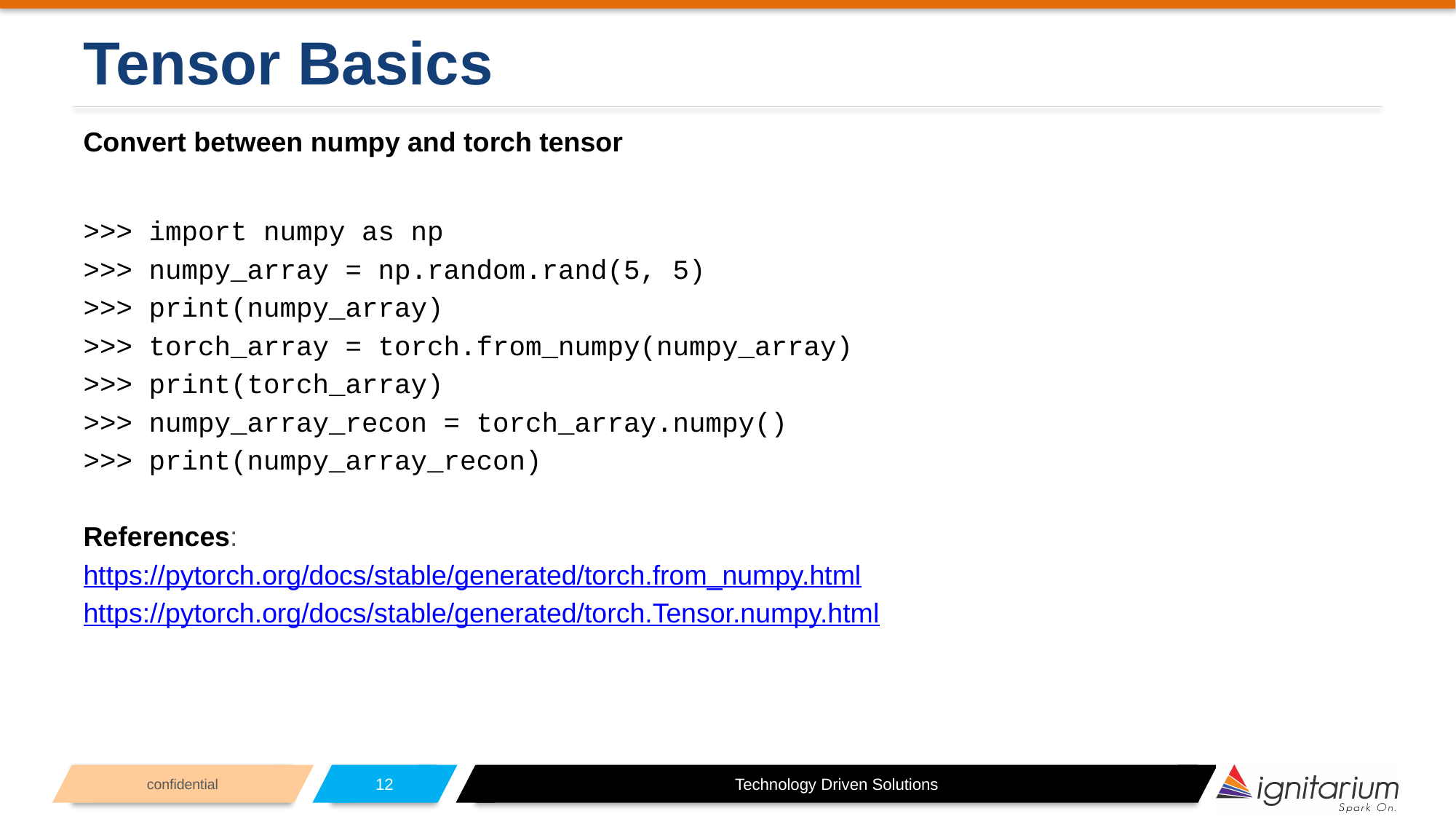

# Tensor Basics
Convert between numpy and torch tensor

>>> import numpy as np
>>> numpy_array = np.random.rand(5, 5)
>>> print(numpy_array)
>>> torch_array = torch.from_numpy(numpy_array)
>>> print(torch_array)
>>> numpy_array_recon = torch_array.numpy()
>>> print(numpy_array_recon)

References:
https://pytorch.org/docs/stable/generated/torch.from_numpy.html
https://pytorch.org/docs/stable/generated/torch.Tensor.numpy.html